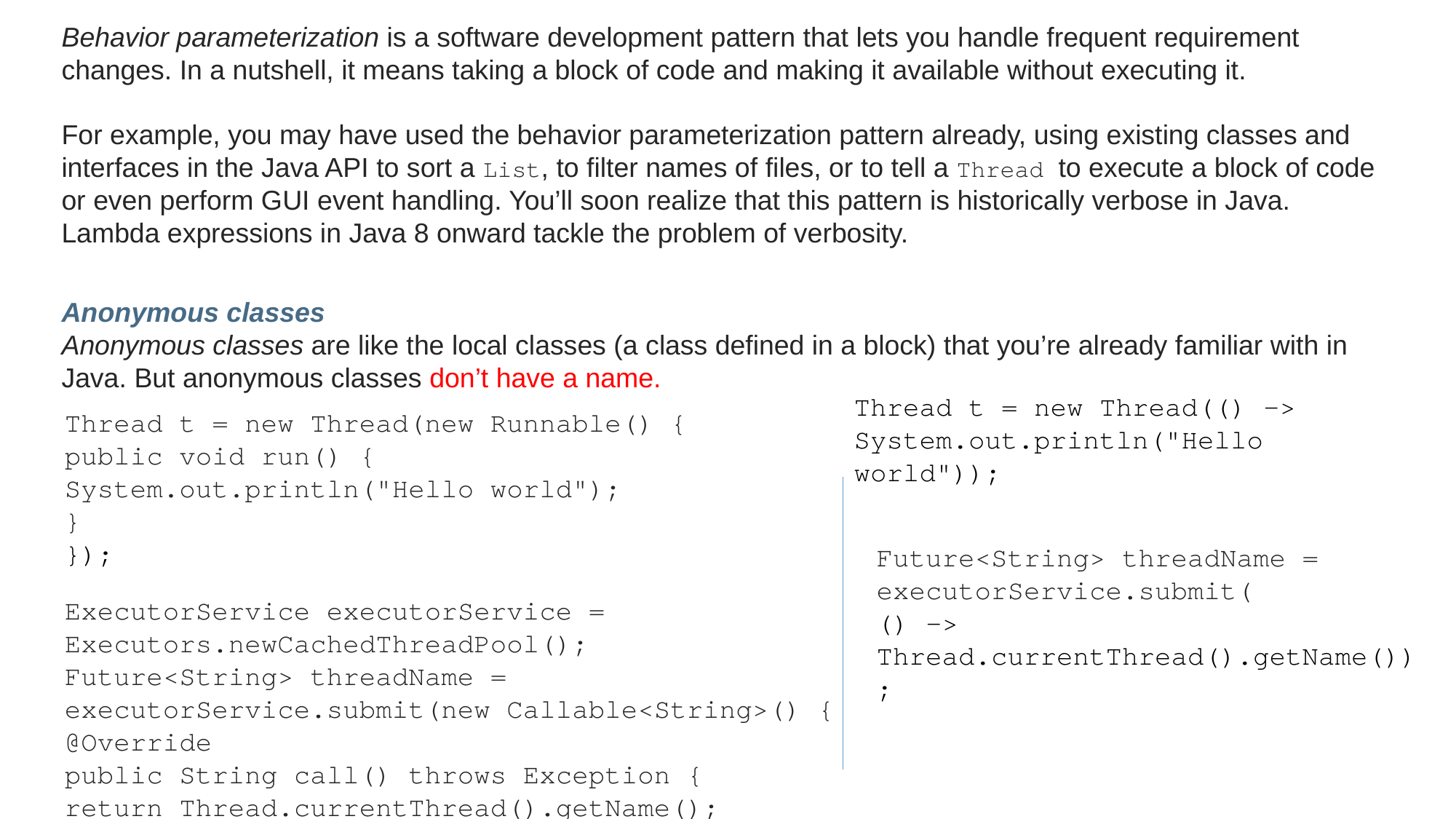

Behavior parameterization is a software development pattern that lets you handle frequent requirement changes. In a nutshell, it means taking a block of code and making it available without executing it.
For example, you may have used the behavior parameterization pattern already, using existing classes and interfaces in the Java API to sort a List, to filter names of files, or to tell a Thread to execute a block of code or even perform GUI event handling. You’ll soon realize that this pattern is historically verbose in Java. Lambda expressions in Java 8 onward tackle the problem of verbosity.
Anonymous classes
Anonymous classes are like the local classes (a class defined in a block) that you’re already familiar with in Java. But anonymous classes don’t have a name.
Thread t = new Thread(() -> System.out.println("Hello world"));
Thread t = new Thread(new Runnable() {
public void run() {
System.out.println("Hello world");
}
});
Future<String> threadName = executorService.submit(
() -> Thread.currentThread().getName());
ExecutorService executorService = Executors.newCachedThreadPool();
Future<String> threadName = executorService.submit(new Callable<String>() {
@Override
public String call() throws Exception {
return Thread.currentThread().getName();
}
});